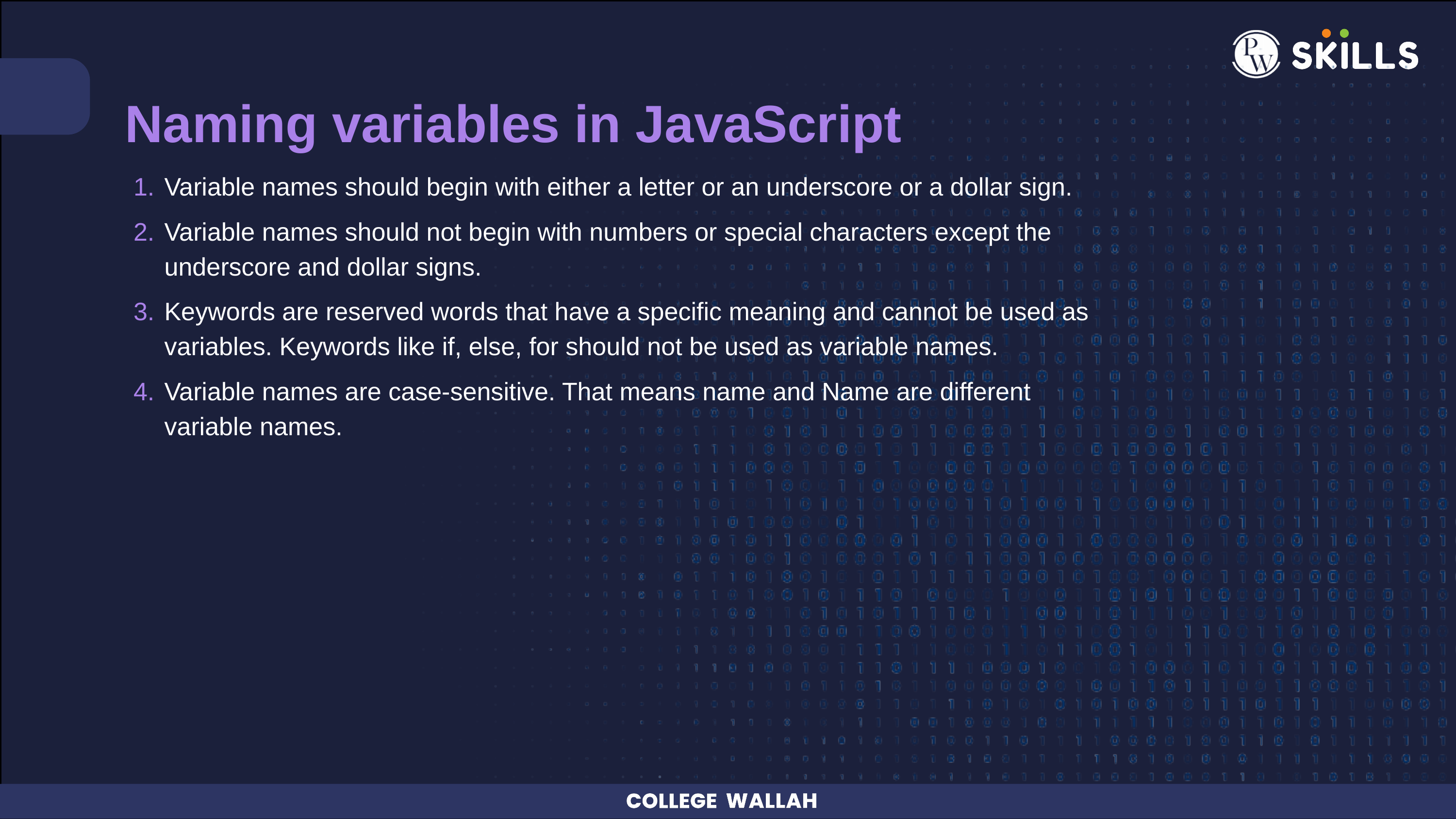

Naming variables in JavaScript
Variable names should begin with either a letter or an underscore or a dollar sign.
Variable names should not begin with numbers or special characters except the underscore and dollar signs.
Keywords are reserved words that have a specific meaning and cannot be used as variables. Keywords like if, else, for should not be used as variable names.
Variable names are case-sensitive. That means name and Name are different variable names.